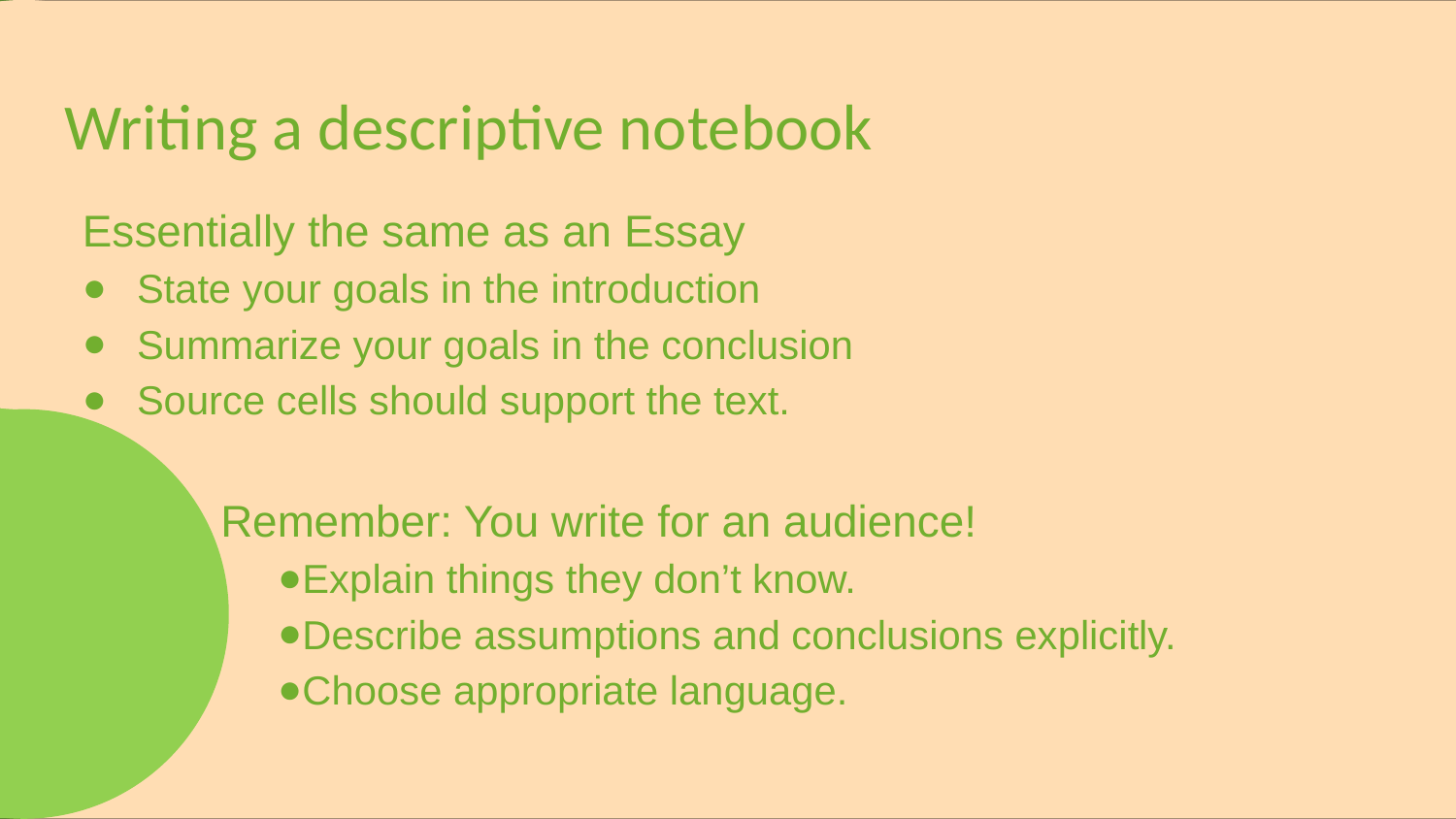

# Writing a descriptive notebook
Essentially the same as an Essay
State your goals in the introduction
Summarize your goals in the conclusion
Source cells should support the text.

Remember: You write for an audience!
Explain things they don’t know.
Describe assumptions and conclusions explicitly.
Choose appropriate language.